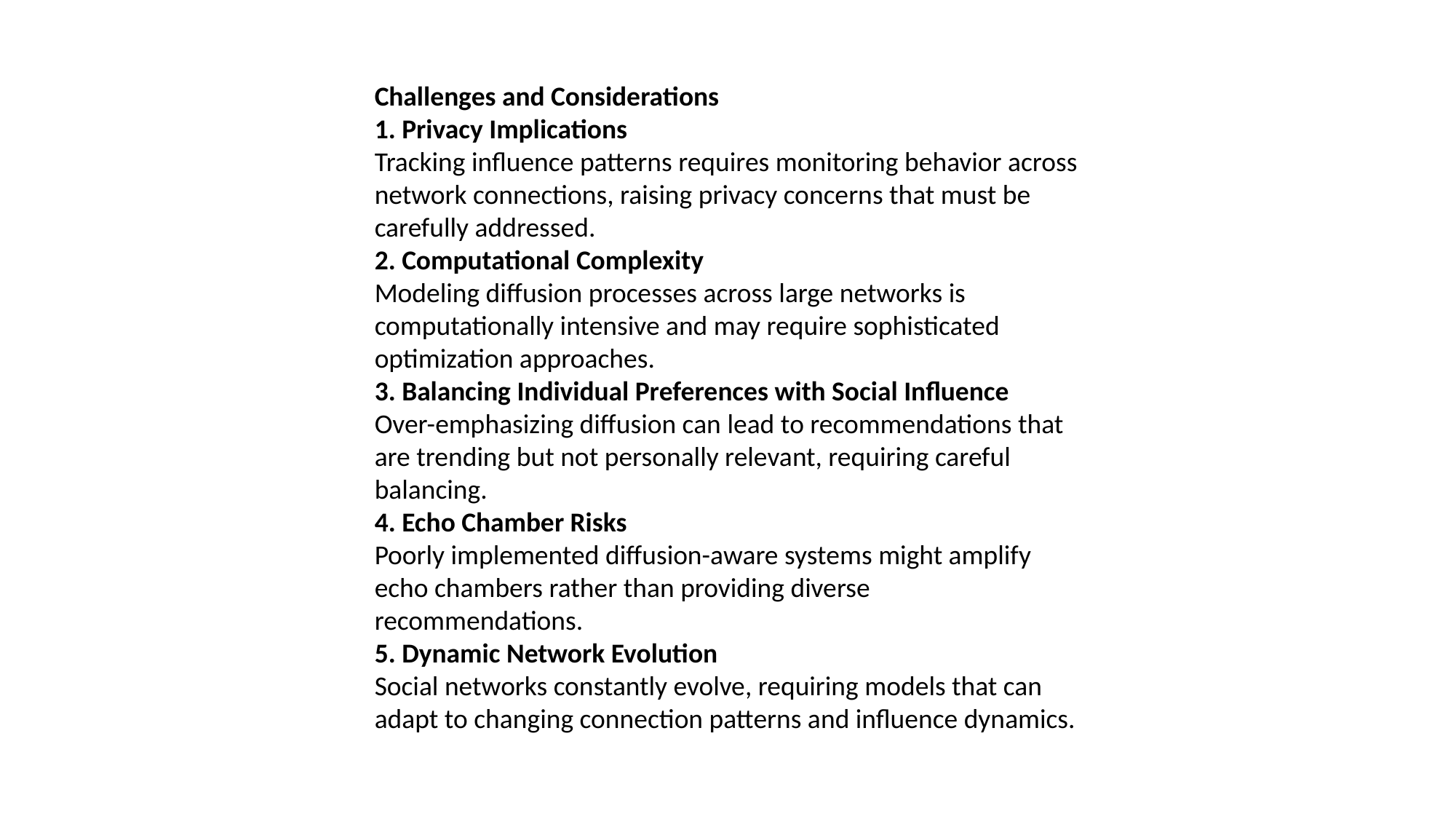

Challenges and Considerations
1. Privacy Implications
Tracking influence patterns requires monitoring behavior across network connections, raising privacy concerns that must be carefully addressed.
2. Computational Complexity
Modeling diffusion processes across large networks is computationally intensive and may require sophisticated optimization approaches.
3. Balancing Individual Preferences with Social Influence
Over-emphasizing diffusion can lead to recommendations that are trending but not personally relevant, requiring careful balancing.
4. Echo Chamber Risks
Poorly implemented diffusion-aware systems might amplify echo chambers rather than providing diverse recommendations.
5. Dynamic Network Evolution
Social networks constantly evolve, requiring models that can adapt to changing connection patterns and influence dynamics.